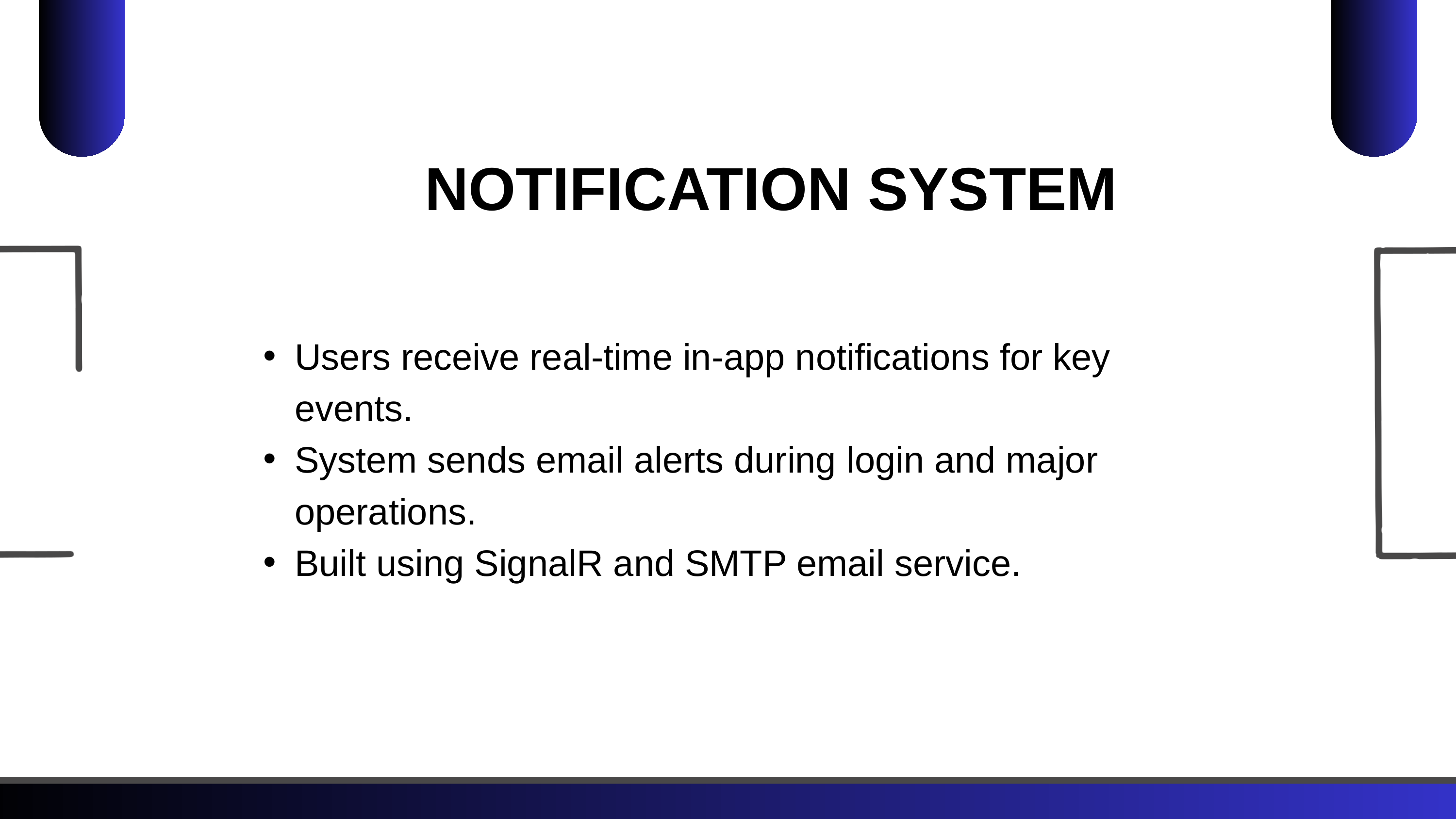

NOTIFICATION SYSTEM

Users receive real-time in-app notifications for key events.
System sends email alerts during login and major operations.
Built using SignalR and SMTP email service.